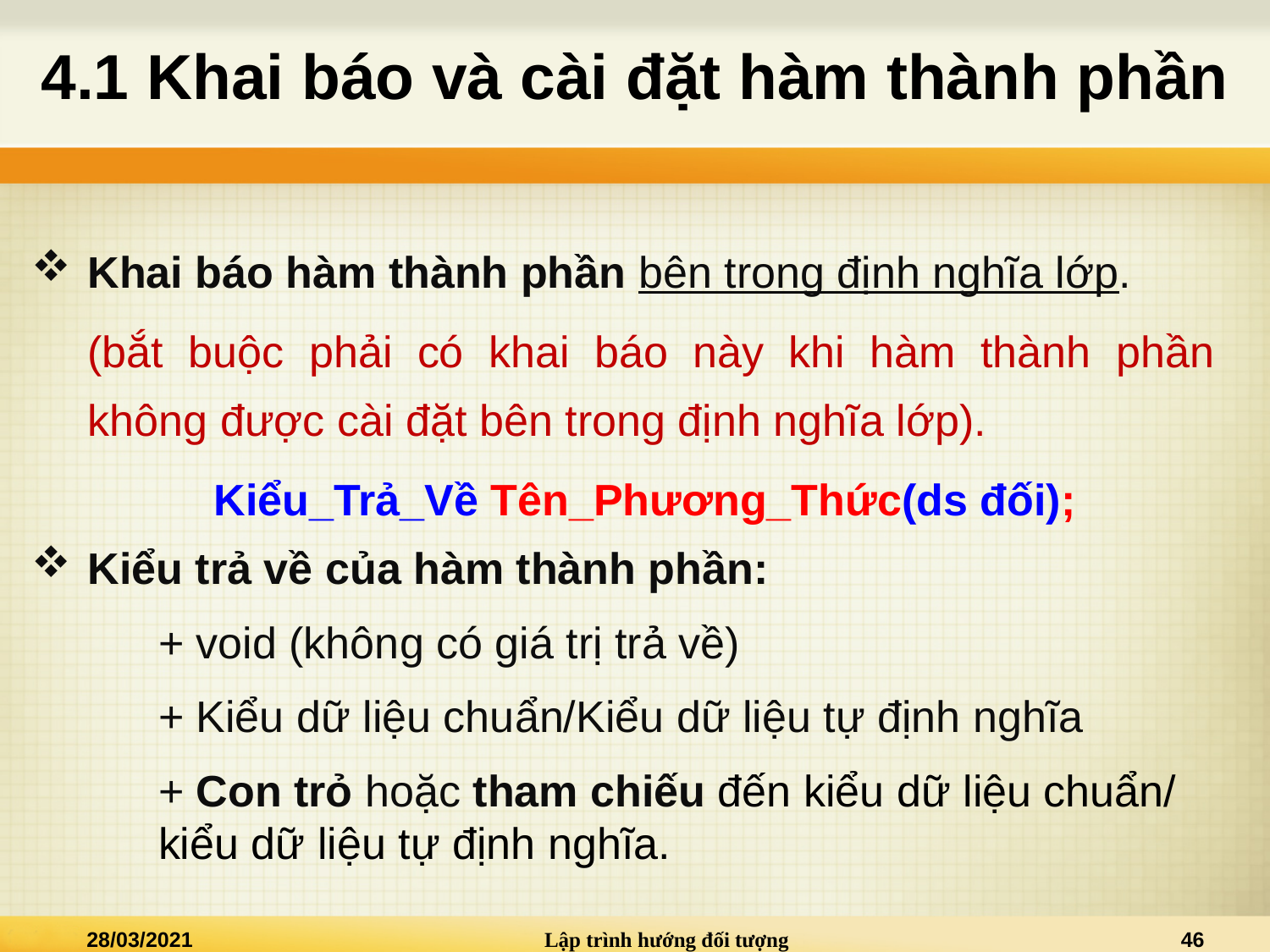

# 4.1 Khai báo và cài đặt hàm thành phần
Khai báo hàm thành phần bên trong định nghĩa lớp.
(bắt buộc phải có khai báo này khi hàm thành phần không được cài đặt bên trong định nghĩa lớp).
	Kiểu_Trả_Về Tên_Phương_Thức(ds đối);
Kiểu trả về của hàm thành phần:
+ void (không có giá trị trả về)
+ Kiểu dữ liệu chuẩn/Kiểu dữ liệu tự định nghĩa
+ Con trỏ hoặc tham chiếu đến kiểu dữ liệu chuẩn/ kiểu dữ liệu tự định nghĩa.

28/03/2021
Lập trình hướng đối tượng
46